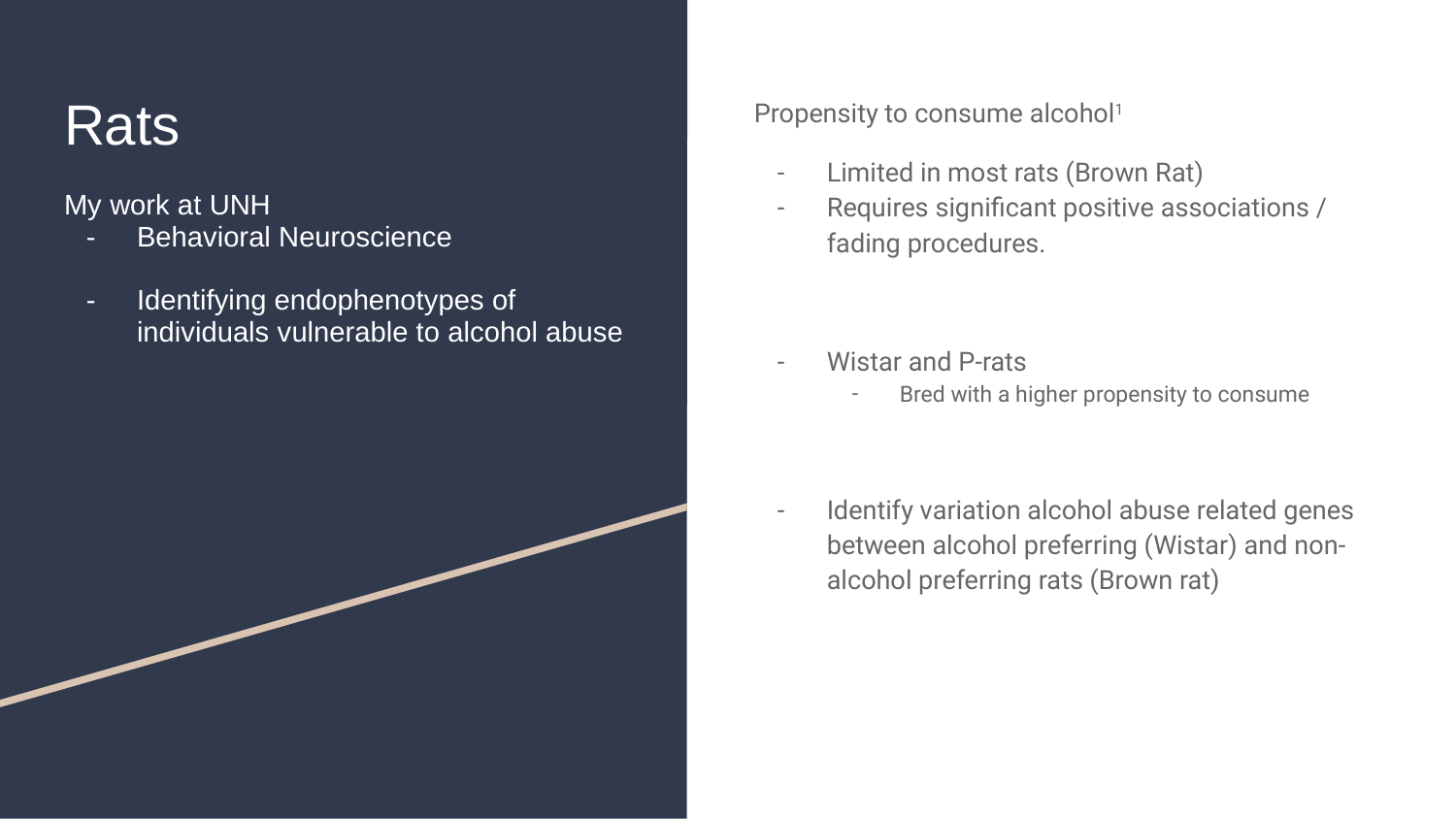

# Rats

My work at UNH
Behavioral Neuroscience

Identifying endophenotypes of individuals vulnerable to alcohol abuse

Propensity to consume alcohol1
Limited in most rats (Brown Rat)
Requires significant positive associations / fading procedures.

Wistar and P-rats
Bred with a higher propensity to consume

Identify variation alcohol abuse related genes between alcohol preferring (Wistar) and non-alcohol preferring rats (Brown rat)